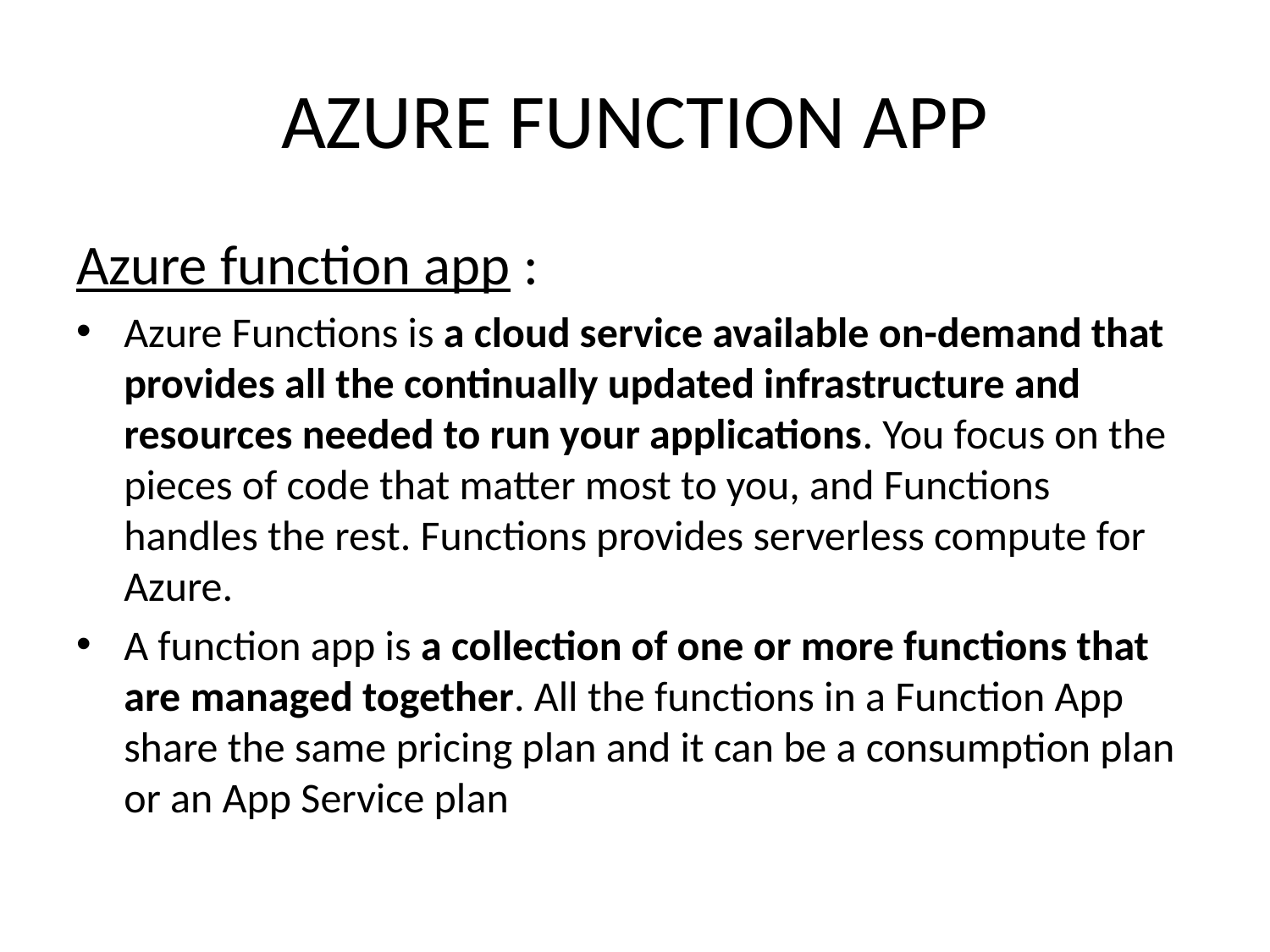

# AZURE FUNCTION APP
Azure function app :
Azure Functions is a cloud service available on-demand that provides all the continually updated infrastructure and resources needed to run your applications. You focus on the pieces of code that matter most to you, and Functions handles the rest. Functions provides serverless compute for Azure.
A function app is a collection of one or more functions that are managed together. All the functions in a Function App share the same pricing plan and it can be a consumption plan or an App Service plan